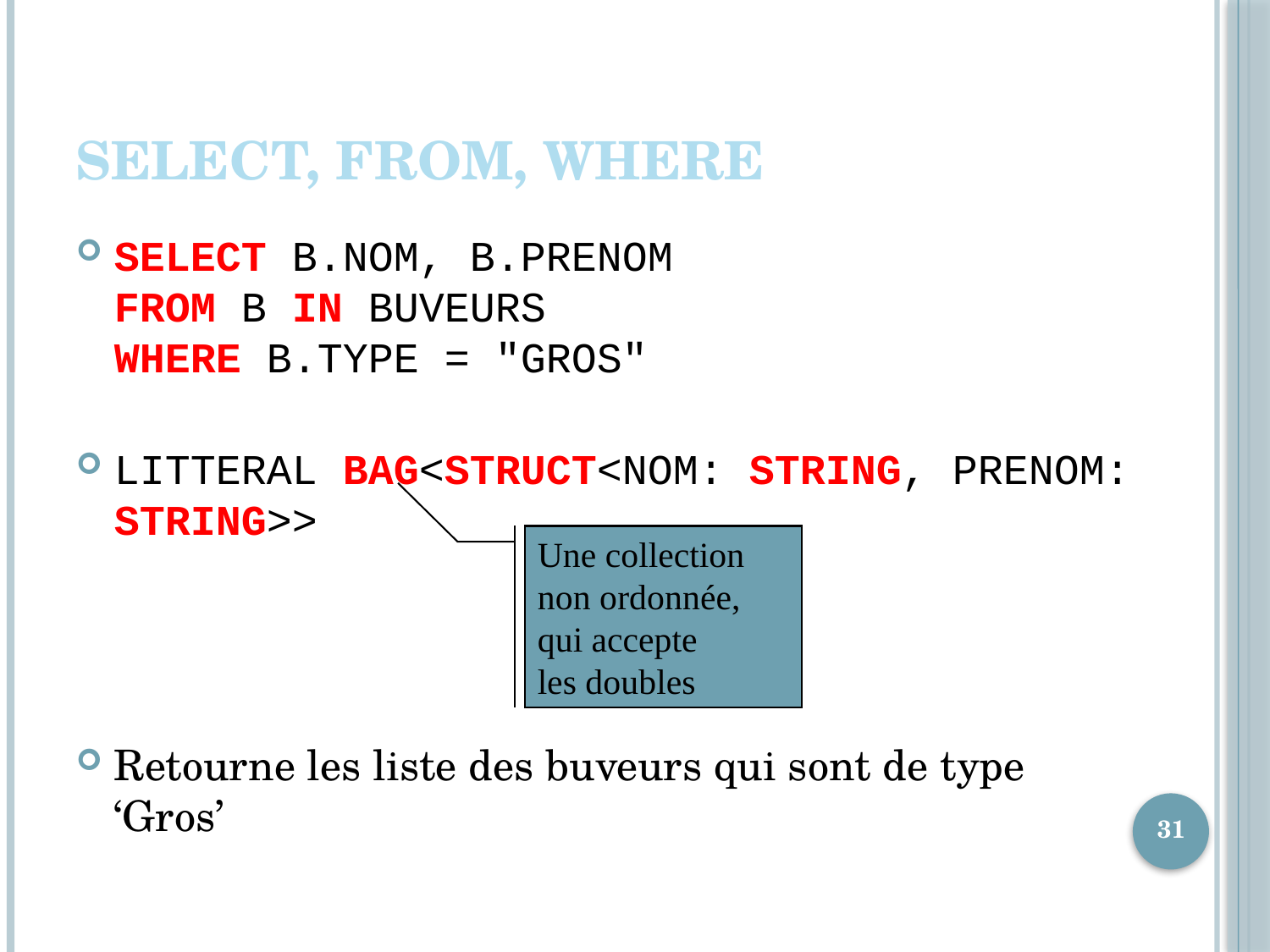

# SELECT, FROM, WHERE
SELECT B.NOM, B.PRENOM
FROM B IN BUVEURS
WHERE B.TYPE = "GROS"
LITTERAL BAG<STRUCT<NOM: STRING, PRENOM: STRING>>

Retourne les liste des buveurs qui sont de type ‘Gros’
Une collection
non ordonnée, qui accepte
les doubles
31